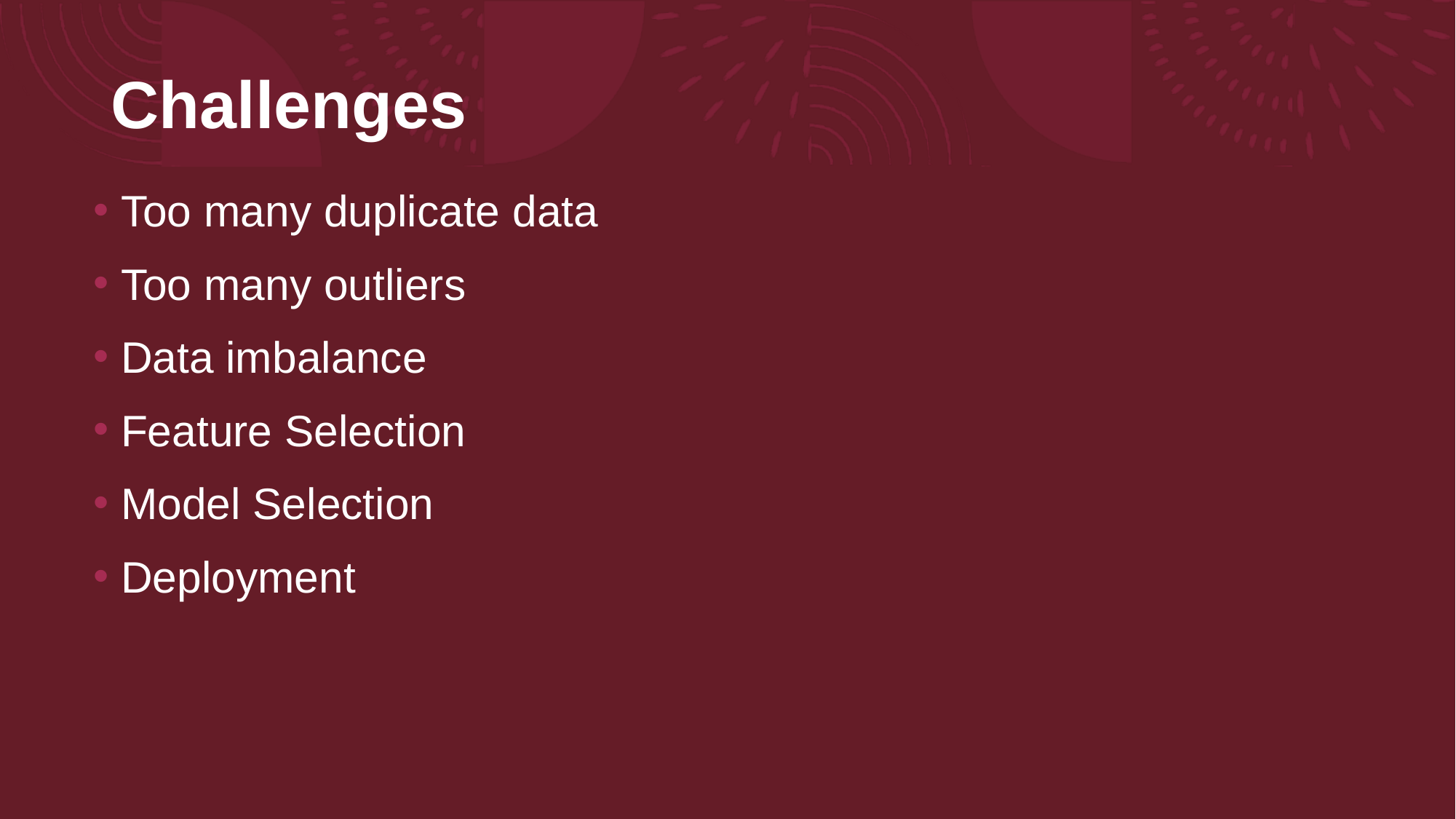

# Challenges
Too many duplicate data
Too many outliers
Data imbalance
Feature Selection
Model Selection
Deployment